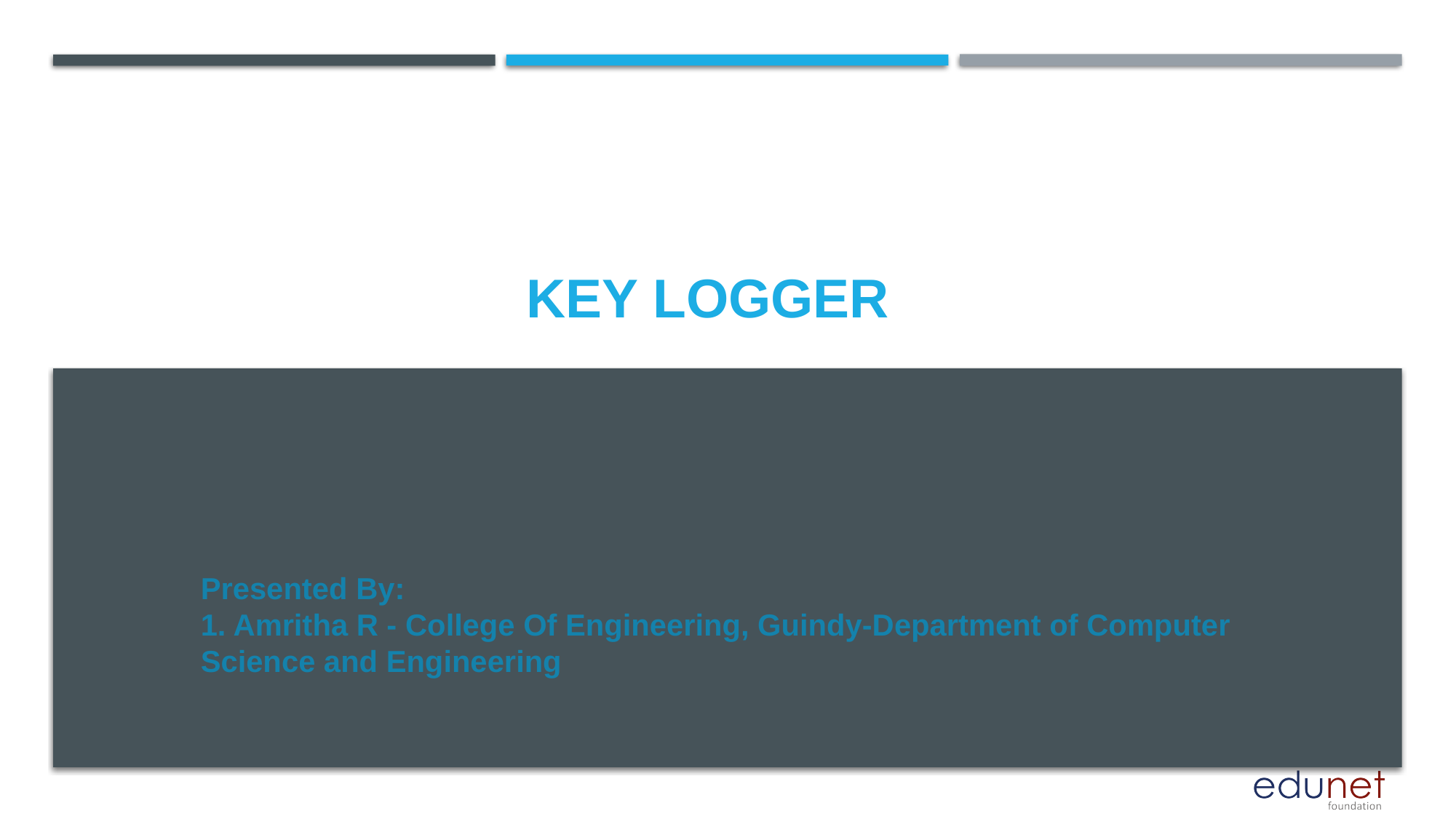

# KEY LOGGER
Presented By:
1. Amritha R - College Of Engineering, Guindy-Department of Computer Science and Engineering